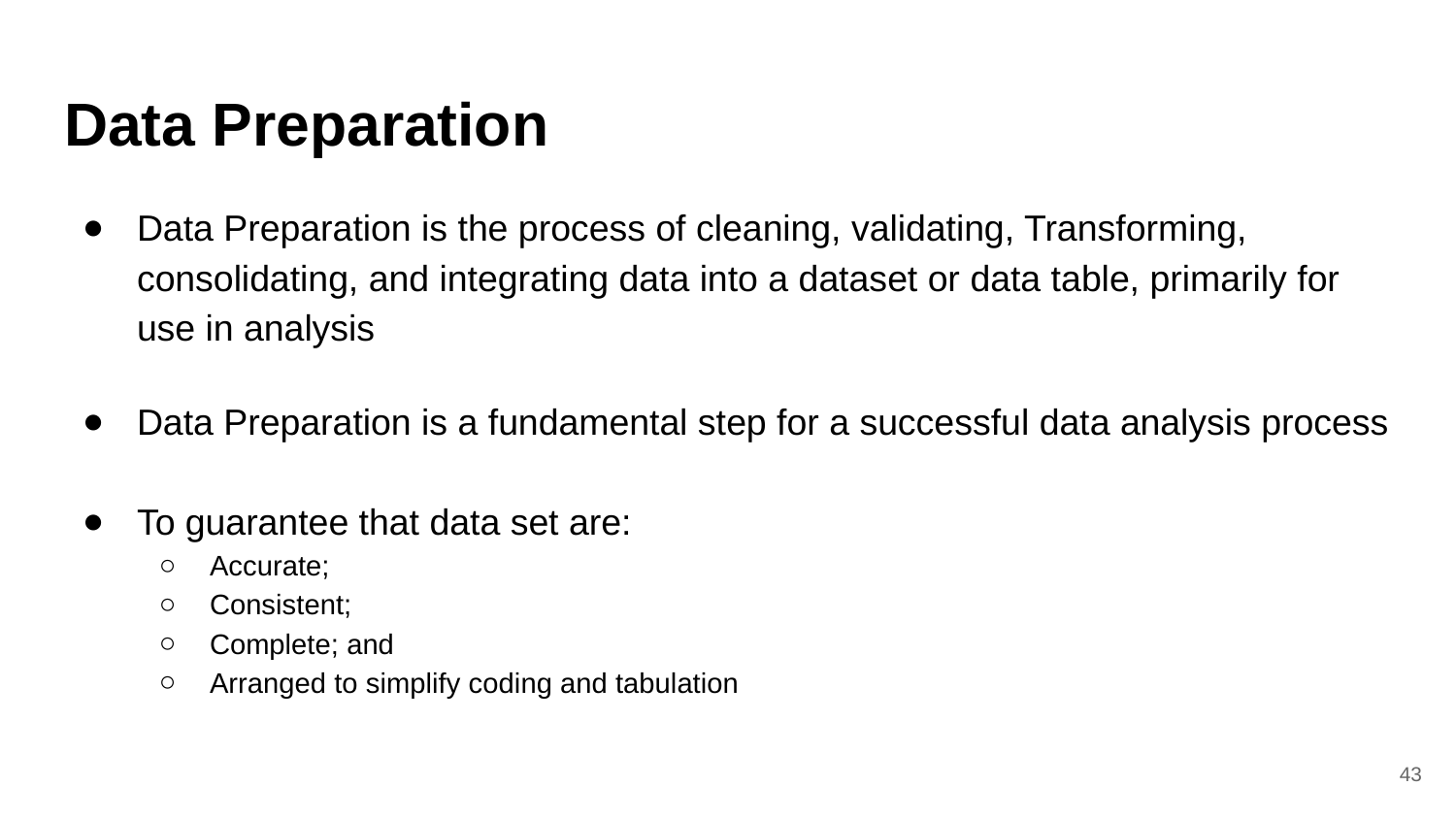

# Data Preparation
Data Preparation is the process of cleaning, validating, Transforming, consolidating, and integrating data into a dataset or data table, primarily for use in analysis
Data Preparation is a fundamental step for a successful data analysis process
To guarantee that data set are:
Accurate;
Consistent;
Complete; and
Arranged to simplify coding and tabulation
43